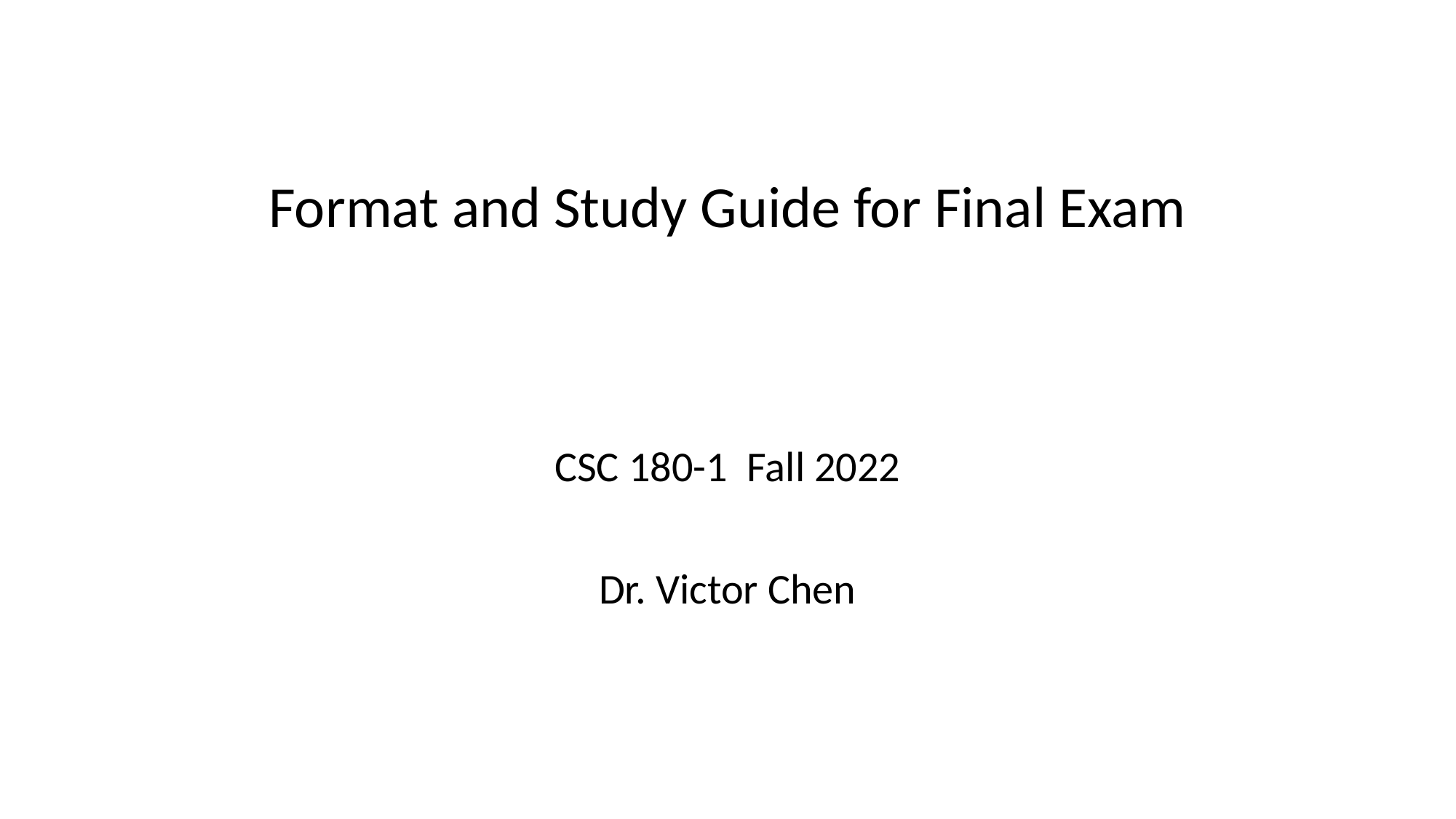

# Format and Study Guide for Final Exam
CSC 180-1  Fall 2022

Dr. Victor Chen